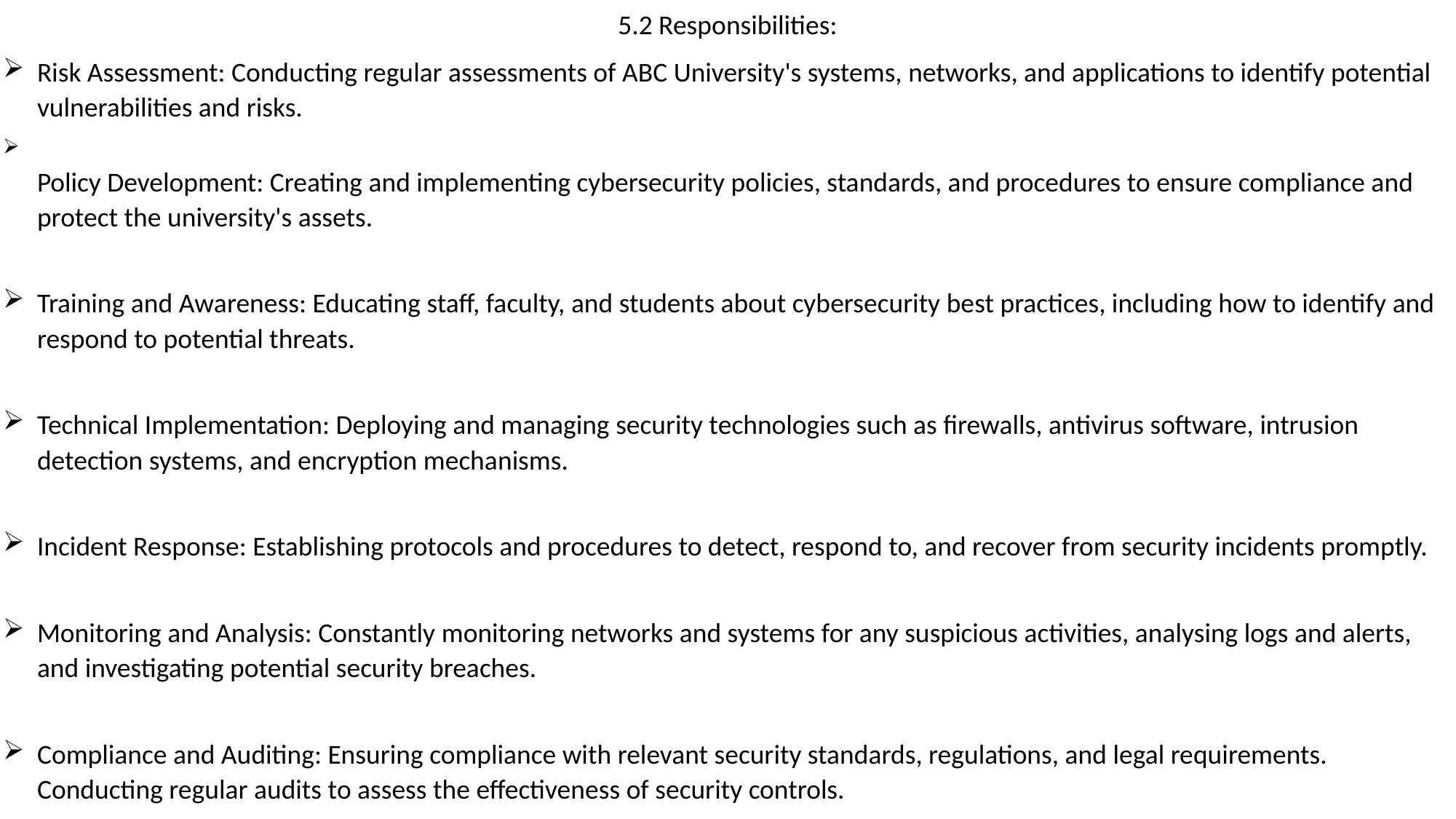

5.2 Responsibilities:
Risk Assessment: Conducting regular assessments of ABC University's systems, networks, and applications to identify potential vulnerabilities and risks.
Policy Development: Creating and implementing cybersecurity policies, standards, and procedures to ensure compliance and protect the university's assets.

Training and Awareness: Educating staff, faculty, and students about cybersecurity best practices, including how to identify and respond to potential threats.

Technical Implementation: Deploying and managing security technologies such as firewalls, antivirus software, intrusion detection systems, and encryption mechanisms.

Incident Response: Establishing protocols and procedures to detect, respond to, and recover from security incidents promptly.

Monitoring and Analysis: Constantly monitoring networks and systems for any suspicious activities, analysing logs and alerts, and investigating potential security breaches.

Compliance and Auditing: Ensuring compliance with relevant security standards, regulations, and legal requirements. Conducting regular audits to assess the effectiveness of security controls.